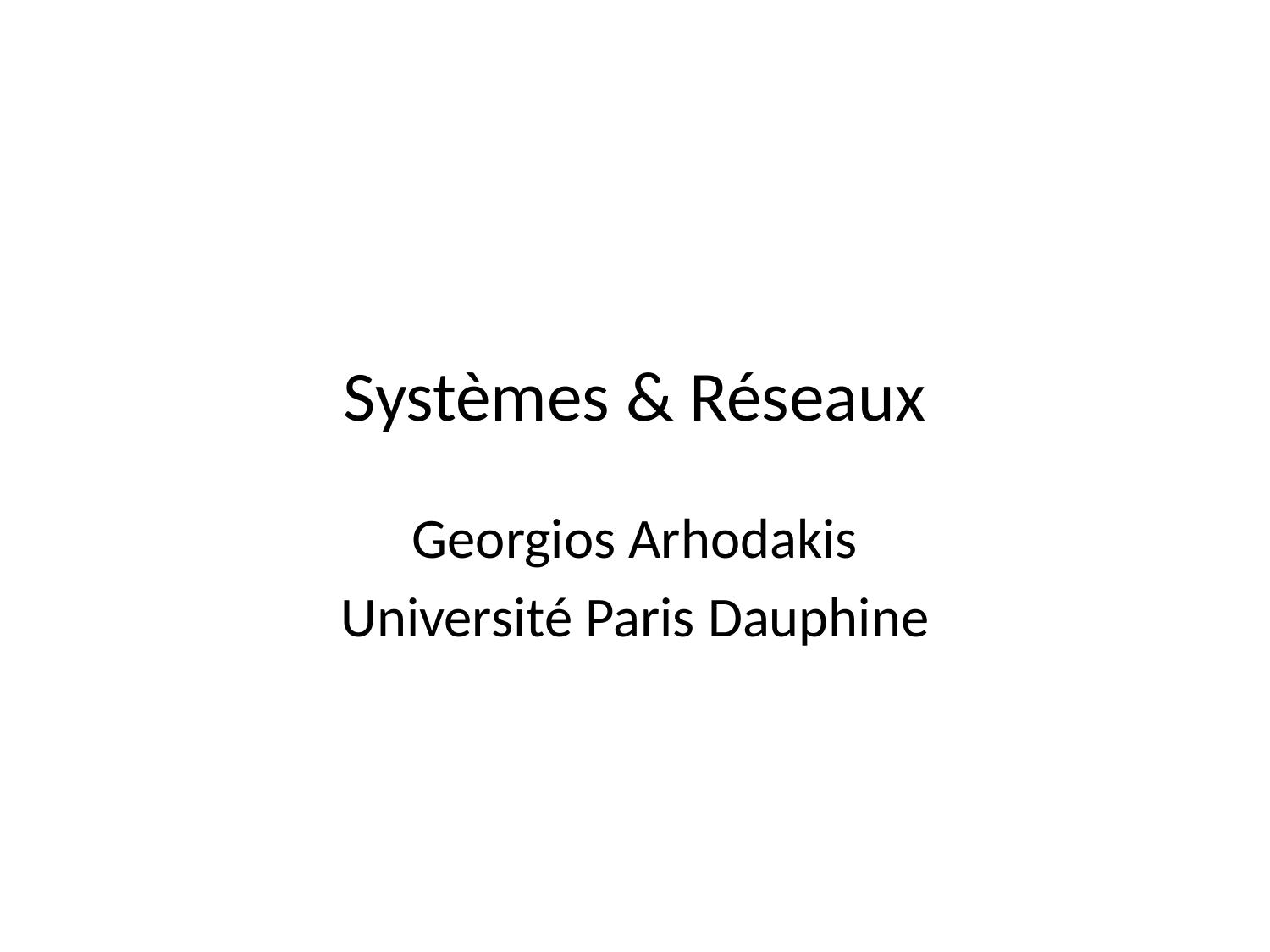

# Systèmes & Réseaux
Georgios Arhodakis
Université Paris Dauphine